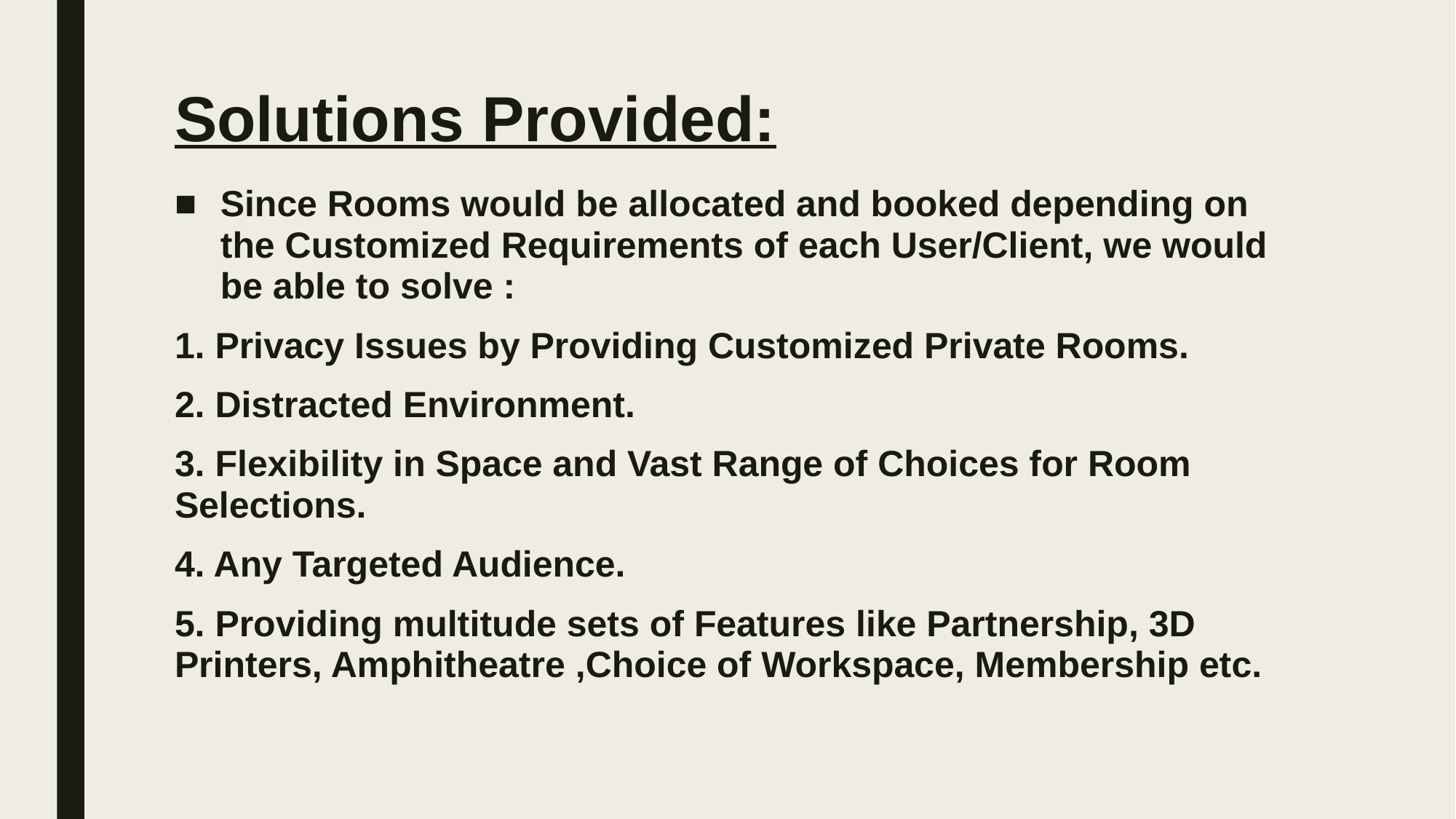

# Solutions Provided:
Since Rooms would be allocated and booked depending on the Customized Requirements of each User/Client, we would be able to solve :
1. Privacy Issues by Providing Customized Private Rooms.
2. Distracted Environment.
3. Flexibility in Space and Vast Range of Choices for Room Selections.
4. Any Targeted Audience.
5. Providing multitude sets of Features like Partnership, 3D Printers, Amphitheatre ,Choice of Workspace, Membership etc.